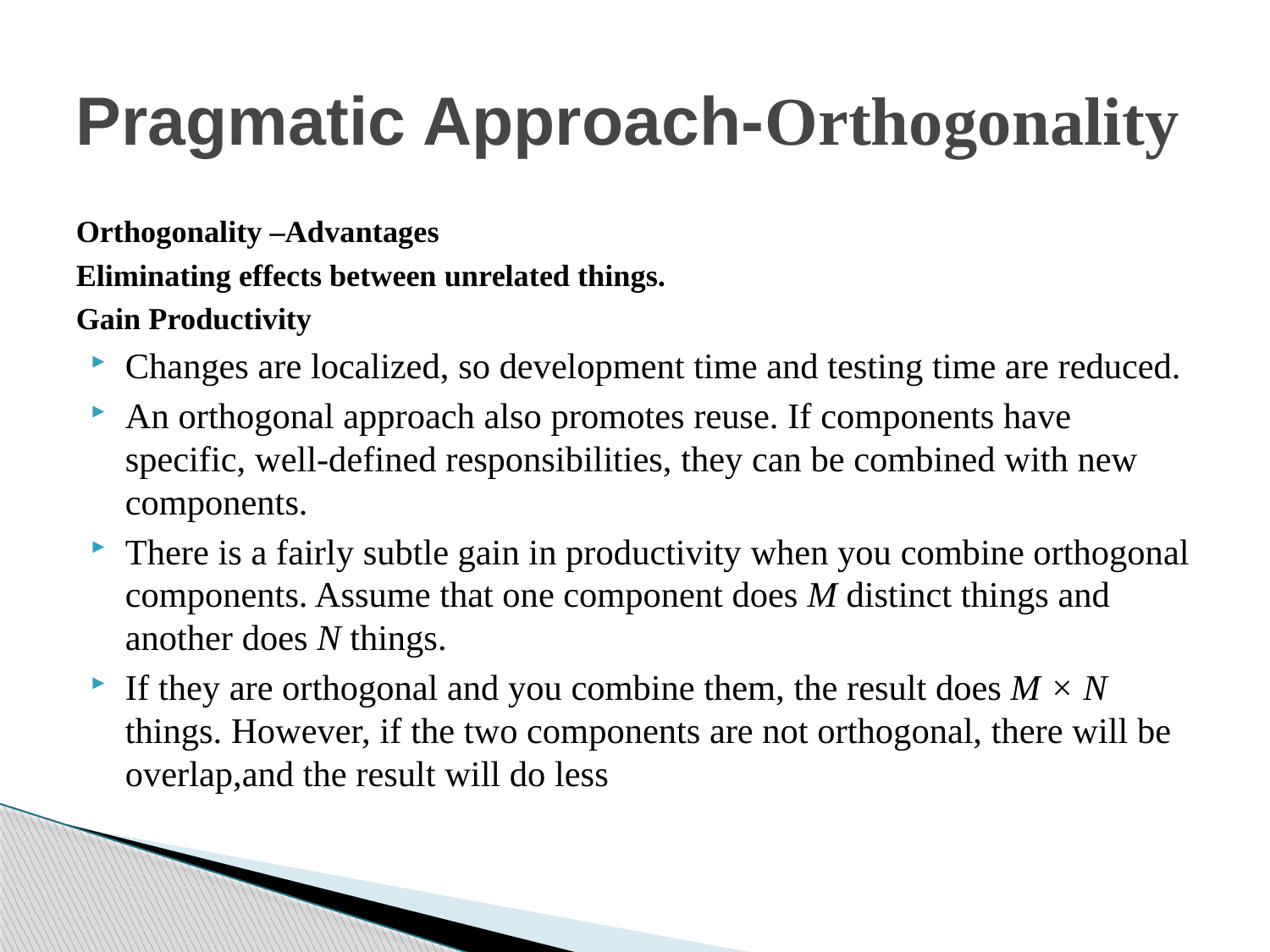

# Pragmatic Approach-Orthogonality
Orthogonality –Advantages
Eliminating effects between unrelated things.
Gain Productivity
Changes are localized, so development time and testing time are reduced.
An orthogonal approach also promotes reuse. If components have specific, well-defined responsibilities, they can be combined with new components.
There is a fairly subtle gain in productivity when you combine orthogonal components. Assume that one component does M distinct things and another does N things.
If they are orthogonal and you combine them, the result does M × N things. However, if the two components are not orthogonal, there will be overlap,and the result will do less